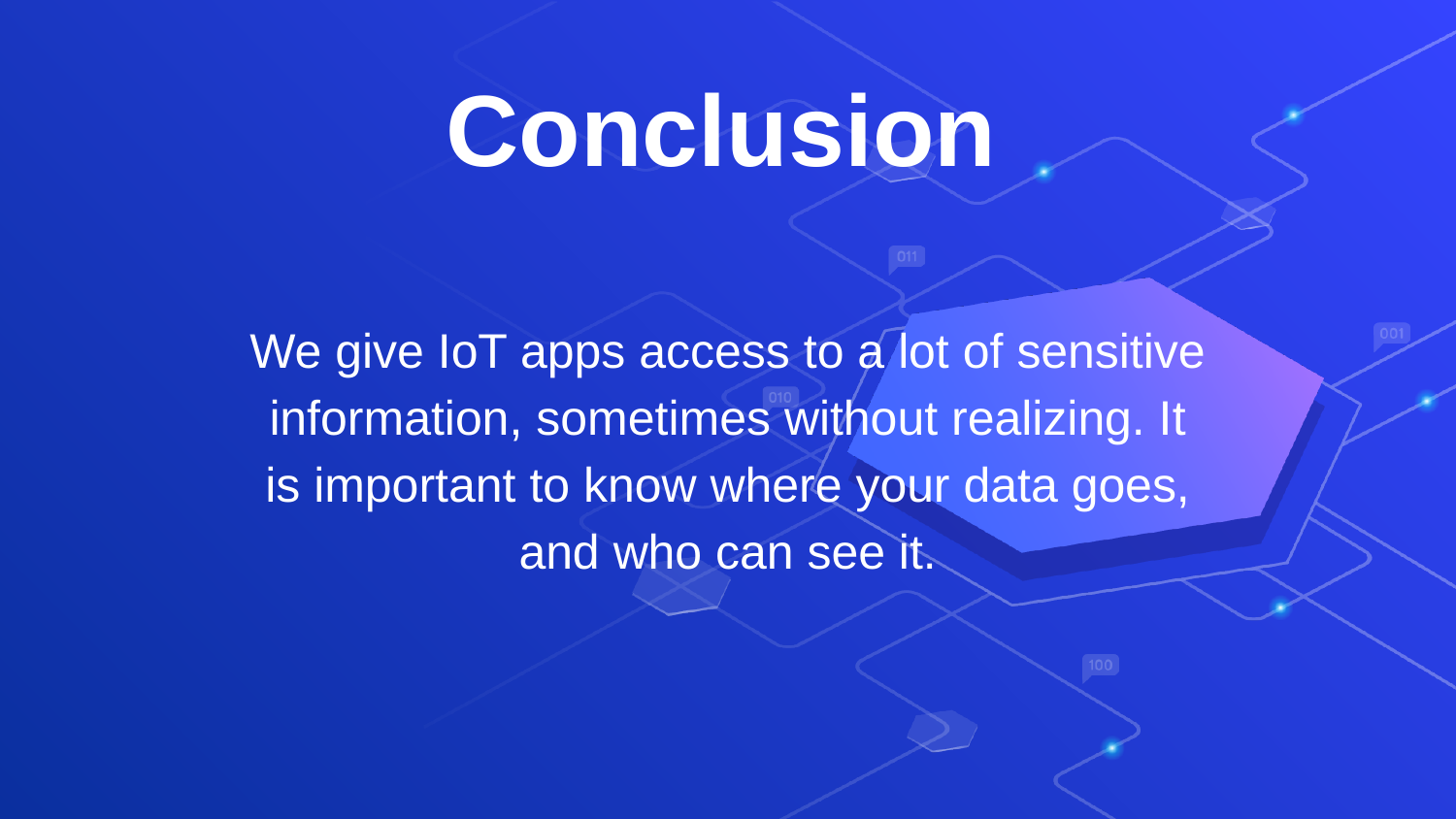

# Conclusion
We give IoT apps access to a lot of sensitive information, sometimes without realizing. It is important to know where your data goes, and who can see it.